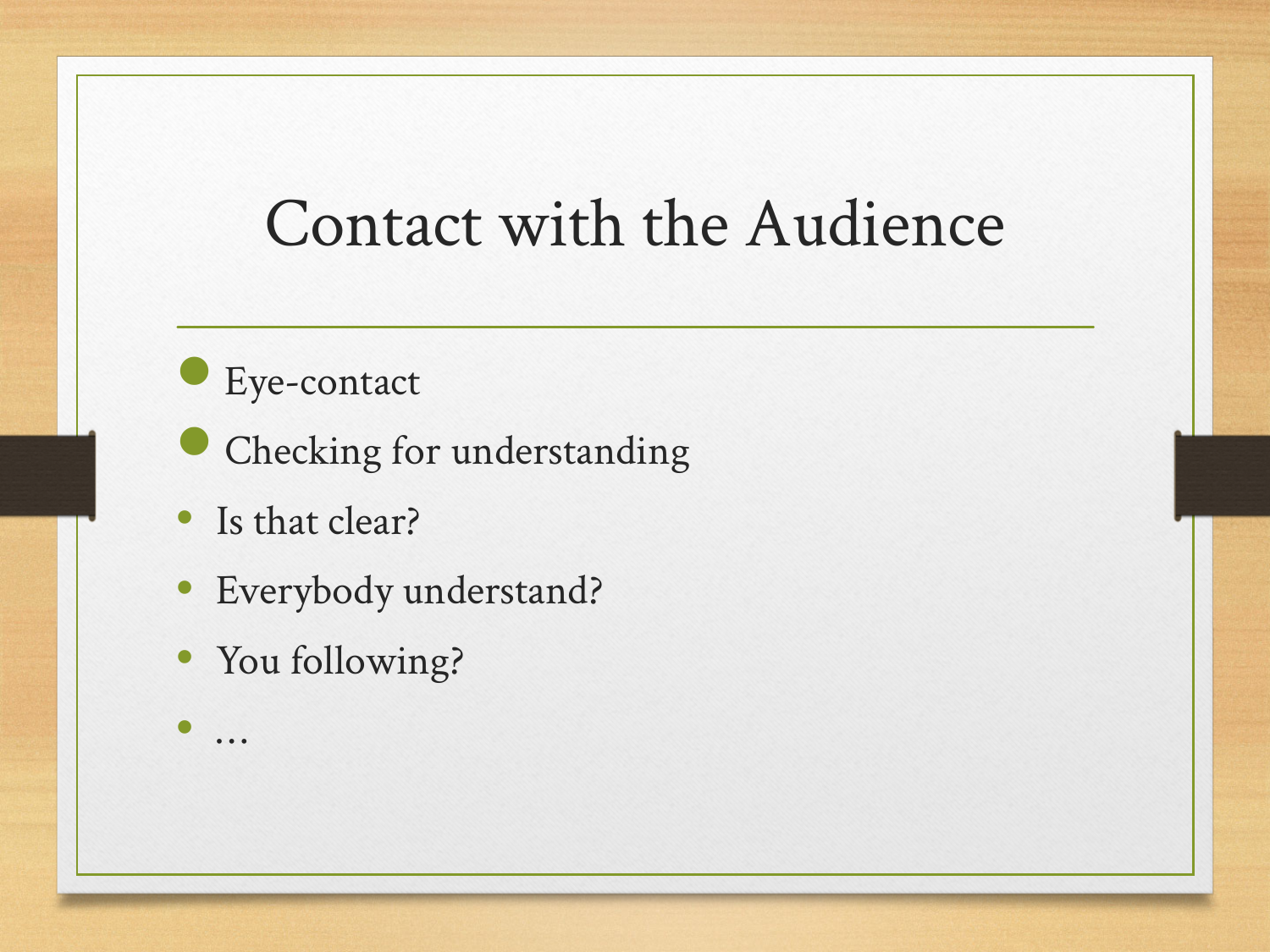

# Contact with the Audience
Eye-contact
Checking for understanding
Is that clear?
Everybody understand?
You following?
…